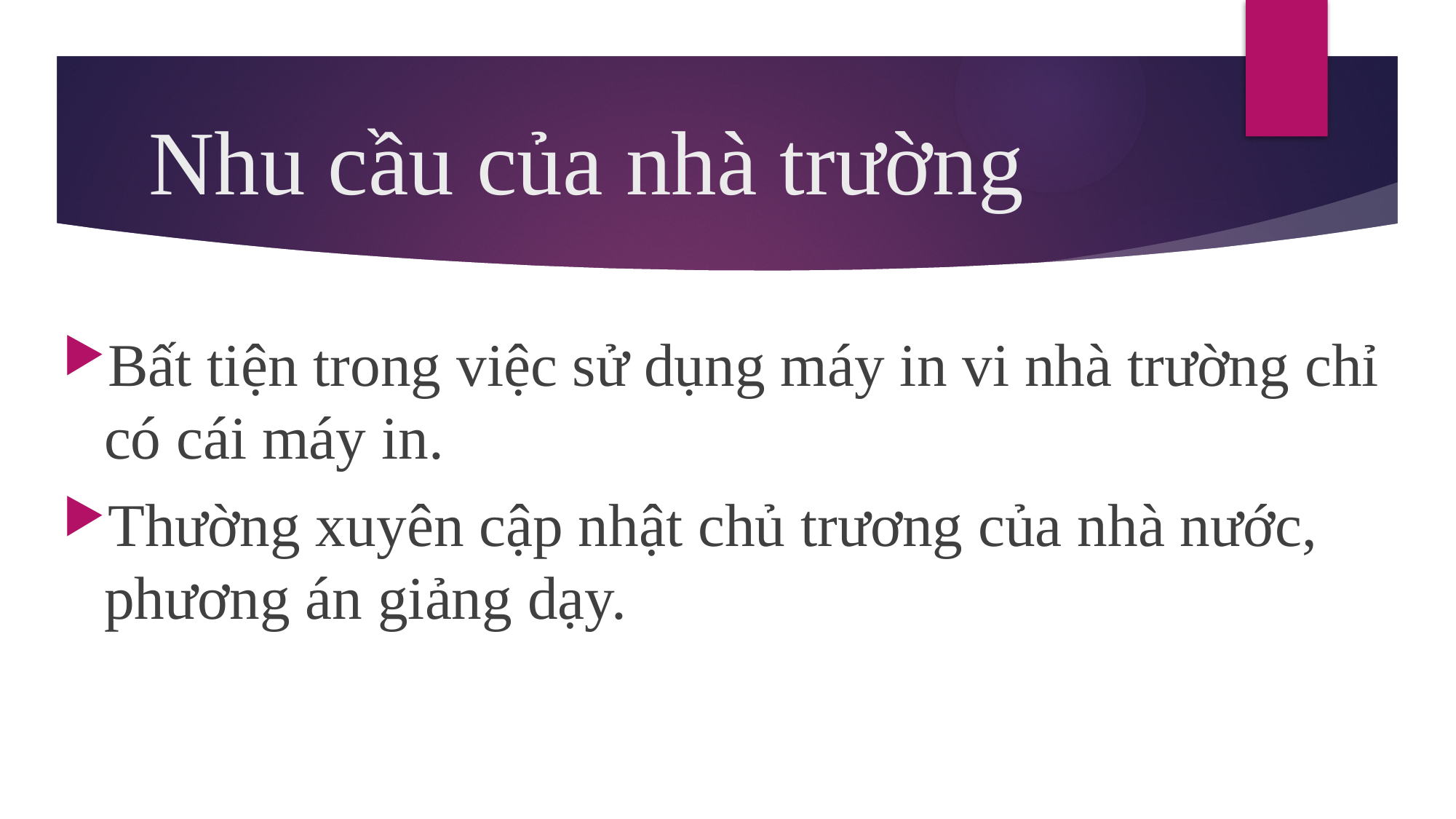

# Nhu cầu của nhà trường
Bất tiện trong việc sử dụng máy in vi nhà trường chỉ có cái máy in.
Thường xuyên cập nhật chủ trương của nhà nước, phương án giảng dạy.